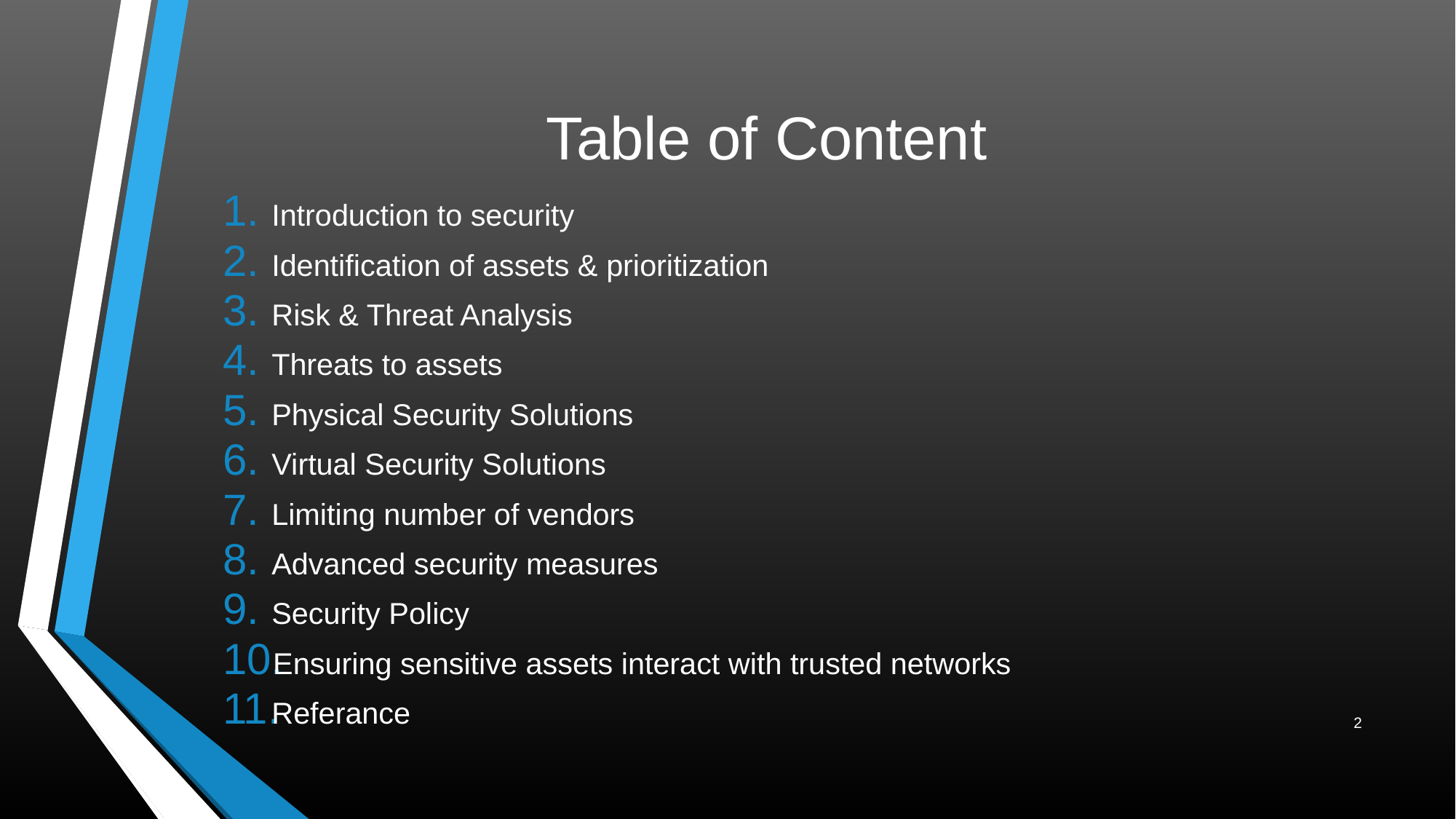

# Table of Content
Introduction to security
Identification of assets & prioritization
Risk & Threat Analysis
Threats to assets
Physical Security Solutions
Virtual Security Solutions
Limiting number of vendors
Advanced security measures
Security Policy
Ensuring sensitive assets interact with trusted networks
Referance
2